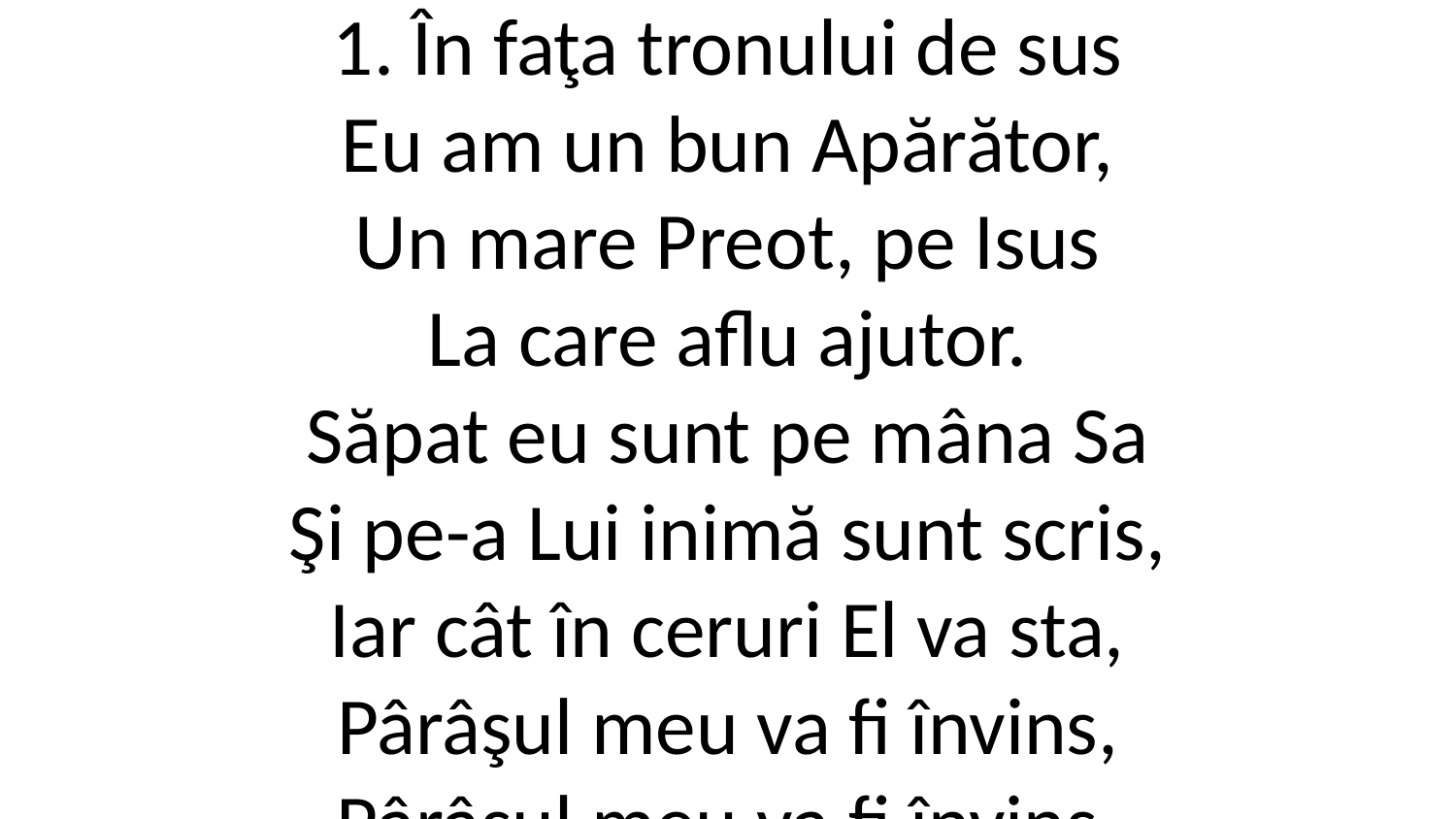

1. În faţa tronului de sus
Eu am un bun Apărător,
Un mare Preot, pe Isus
La care aflu ajutor.
Săpat eu sunt pe mâna Sa
Şi pe-a Lui inimă sunt scris,
Iar cât în ceruri El va sta,
Pârâşul meu va fi învins,
Pârâşul meu va fi învins.